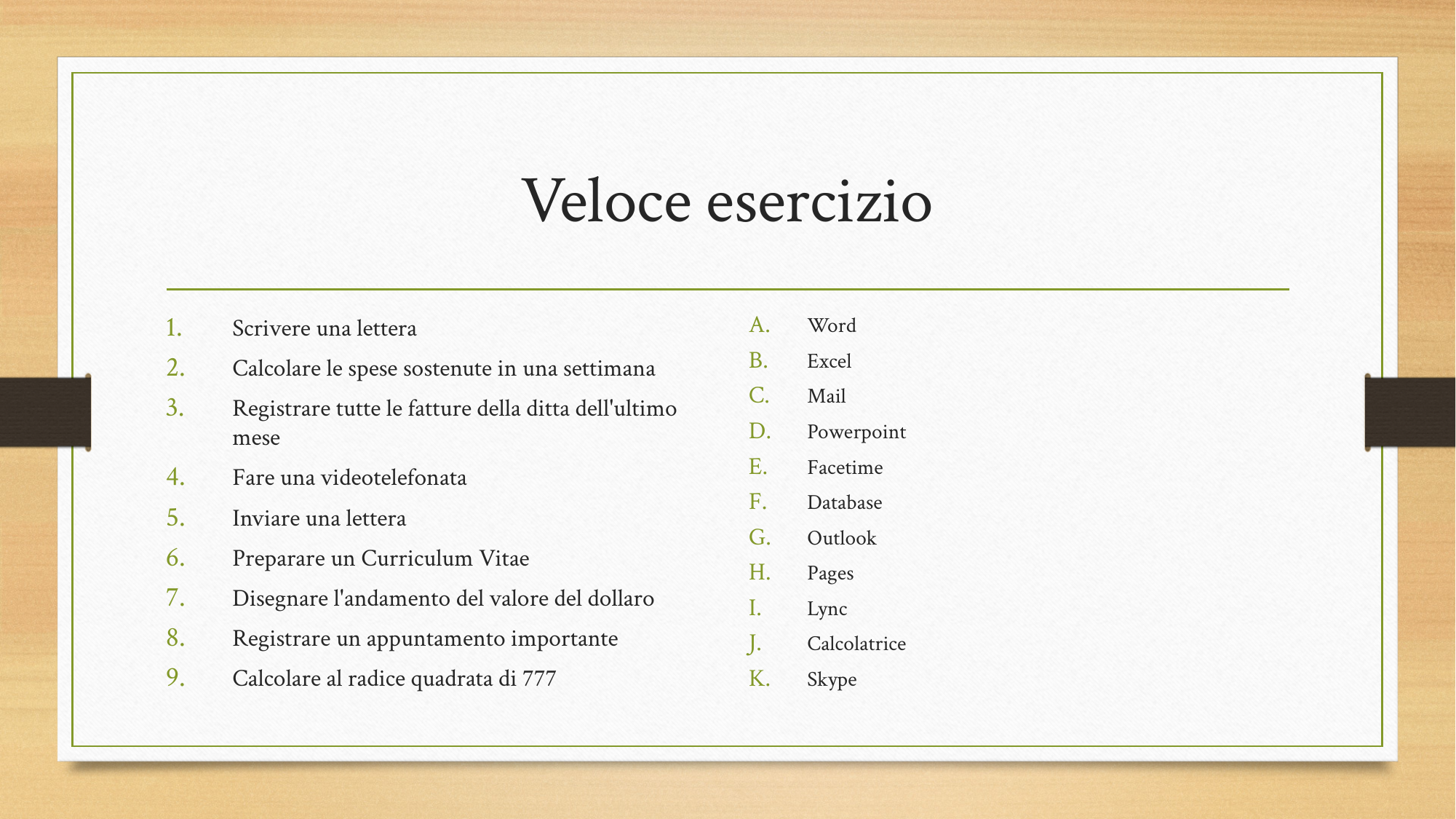

# Veloce esercizio
Scrivere una lettera
Calcolare le spese sostenute in una settimana
Registrare tutte le fatture della ditta dell'ultimo mese
Fare una videotelefonata
Inviare una lettera
Preparare un Curriculum Vitae
Disegnare l'andamento del valore del dollaro
Registrare un appuntamento importante
Calcolare al radice quadrata di 777
Word
Excel
Mail
Powerpoint
Facetime
Database
Outlook
Pages
Lync
Calcolatrice
Skype